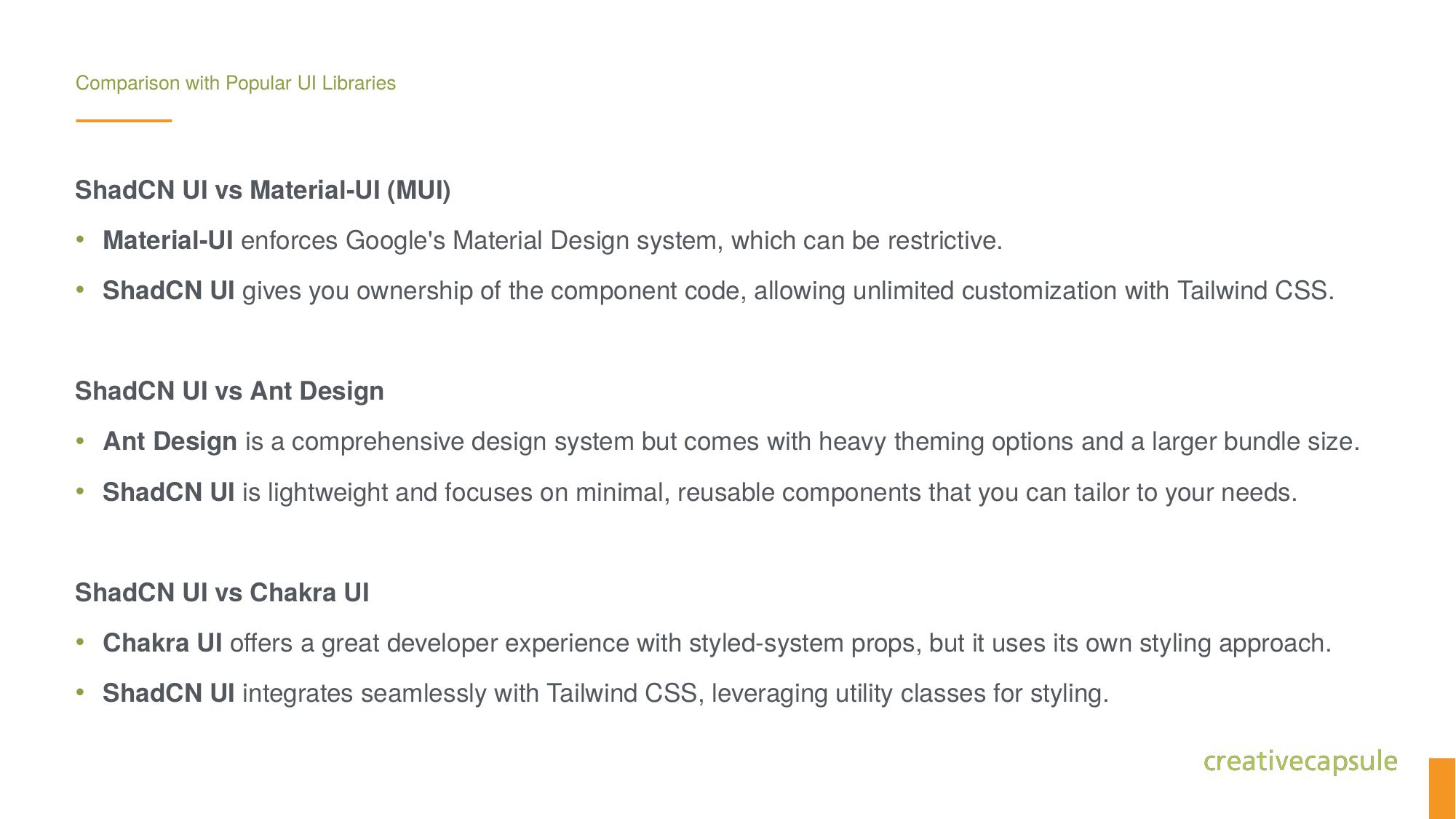

# Comparison with Popular UI Libraries
ShadCN UI vs Material-UI (MUI)
Material-UI enforces Google's Material Design system, which can be restrictive.
ShadCN UI gives you ownership of the component code, allowing unlimited customization with Tailwind CSS.

ShadCN UI vs Ant Design
Ant Design is a comprehensive design system but comes with heavy theming options and a larger bundle size.
ShadCN UI is lightweight and focuses on minimal, reusable components that you can tailor to your needs.

ShadCN UI vs Chakra UI
Chakra UI offers a great developer experience with styled-system props, but it uses its own styling approach.
ShadCN UI integrates seamlessly with Tailwind CSS, leveraging utility classes for styling.